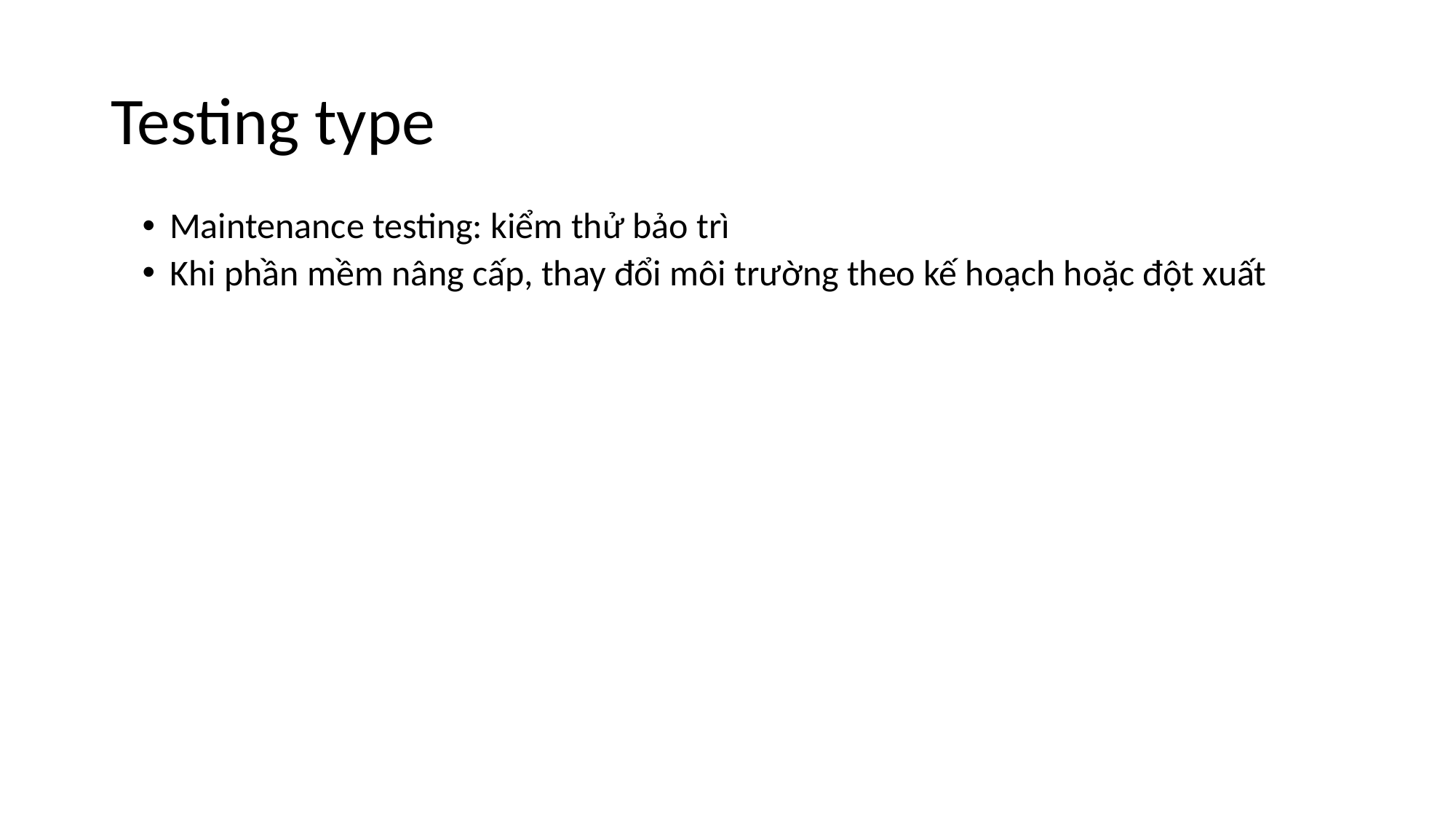

# Testing type
Maintenance testing: kiểm thử bảo trì
Khi phần mềm nâng cấp, thay đổi môi trường theo kế hoạch hoặc đột xuất